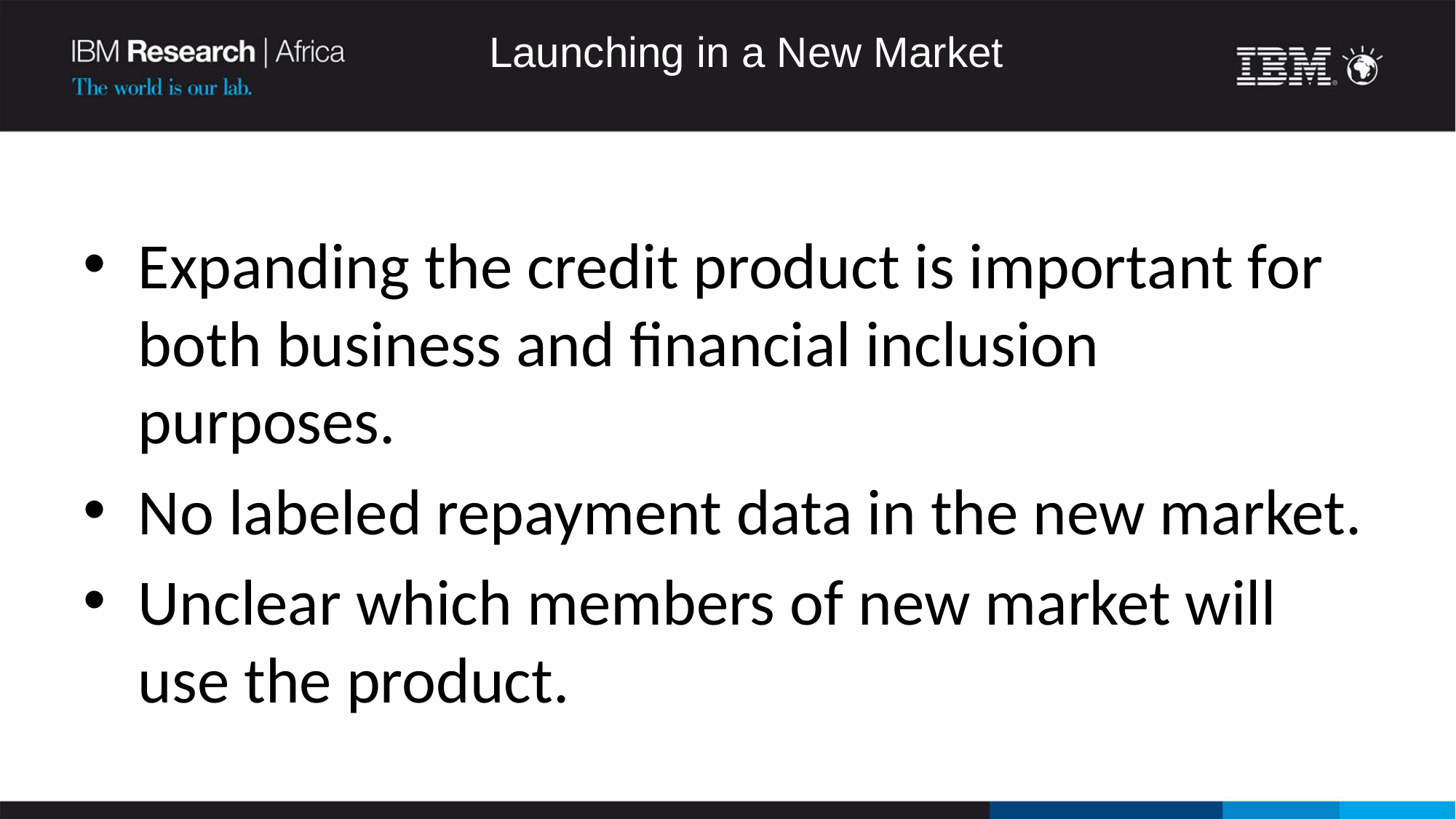

Launching in a New Market
Expanding the credit product is important for both business and financial inclusion purposes.
No labeled repayment data in the new market.
Unclear which members of new market will use the product.